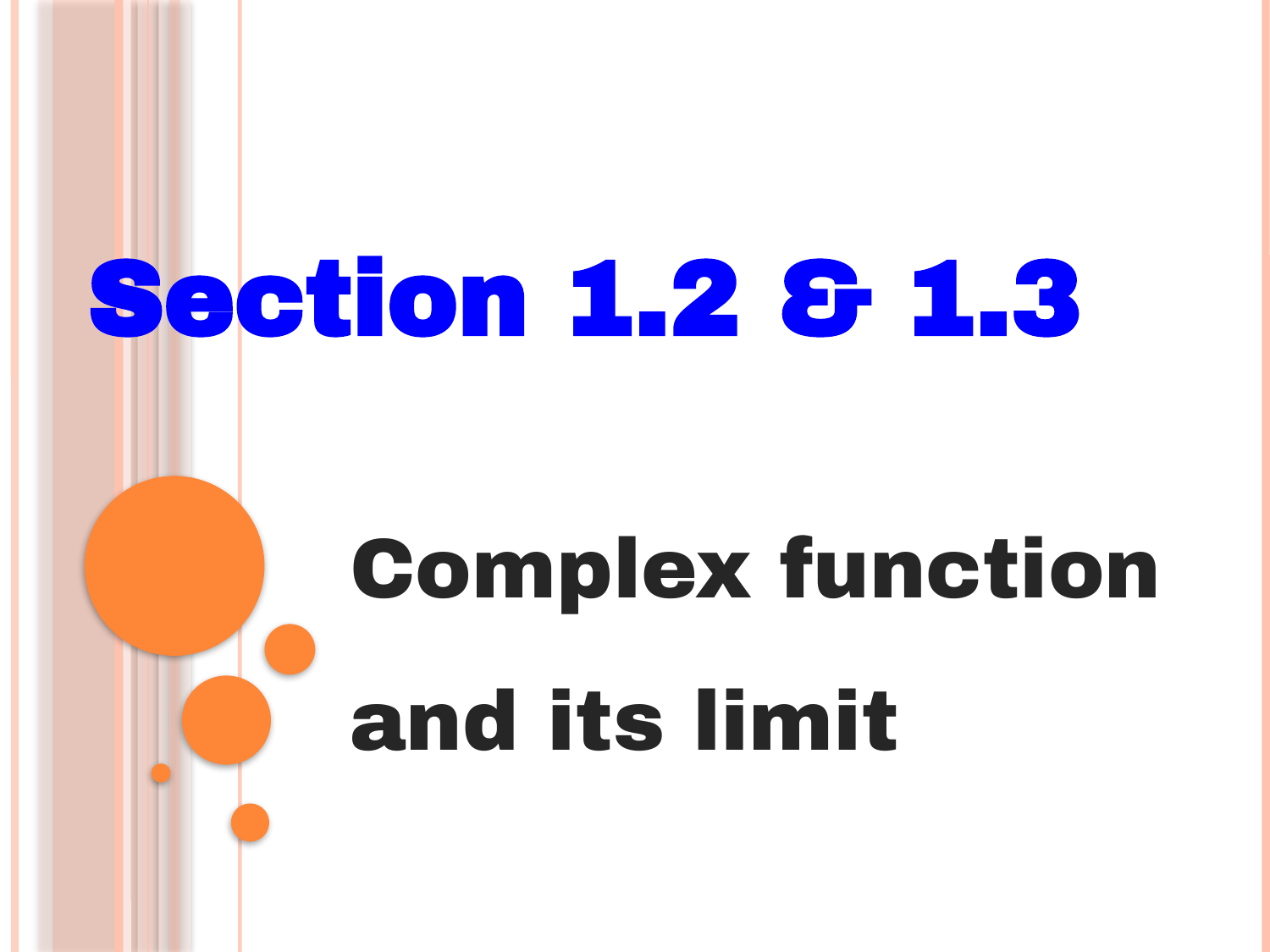

Section 1.2 & 1.3
Complex function and its limit